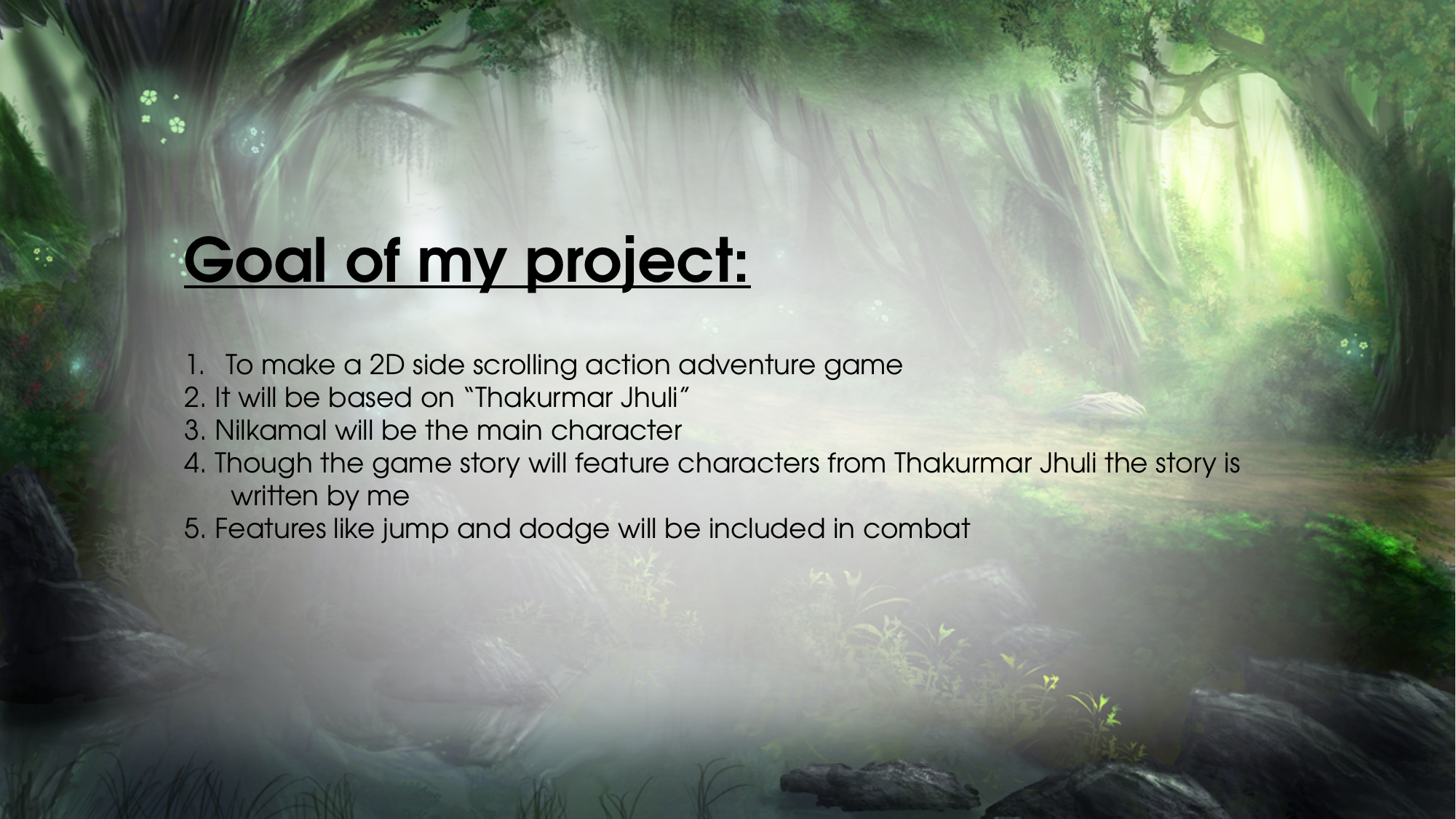

Goal of my project:
To make a 2D side scrolling action adventure game
2. It will be based on “Thakurmar Jhuli”
3. Nilkamal will be the main character
4. Though the game story will feature characters from Thakurmar Jhuli the story is
      written by me
5. Features like jump and dodge will be included in combat

3